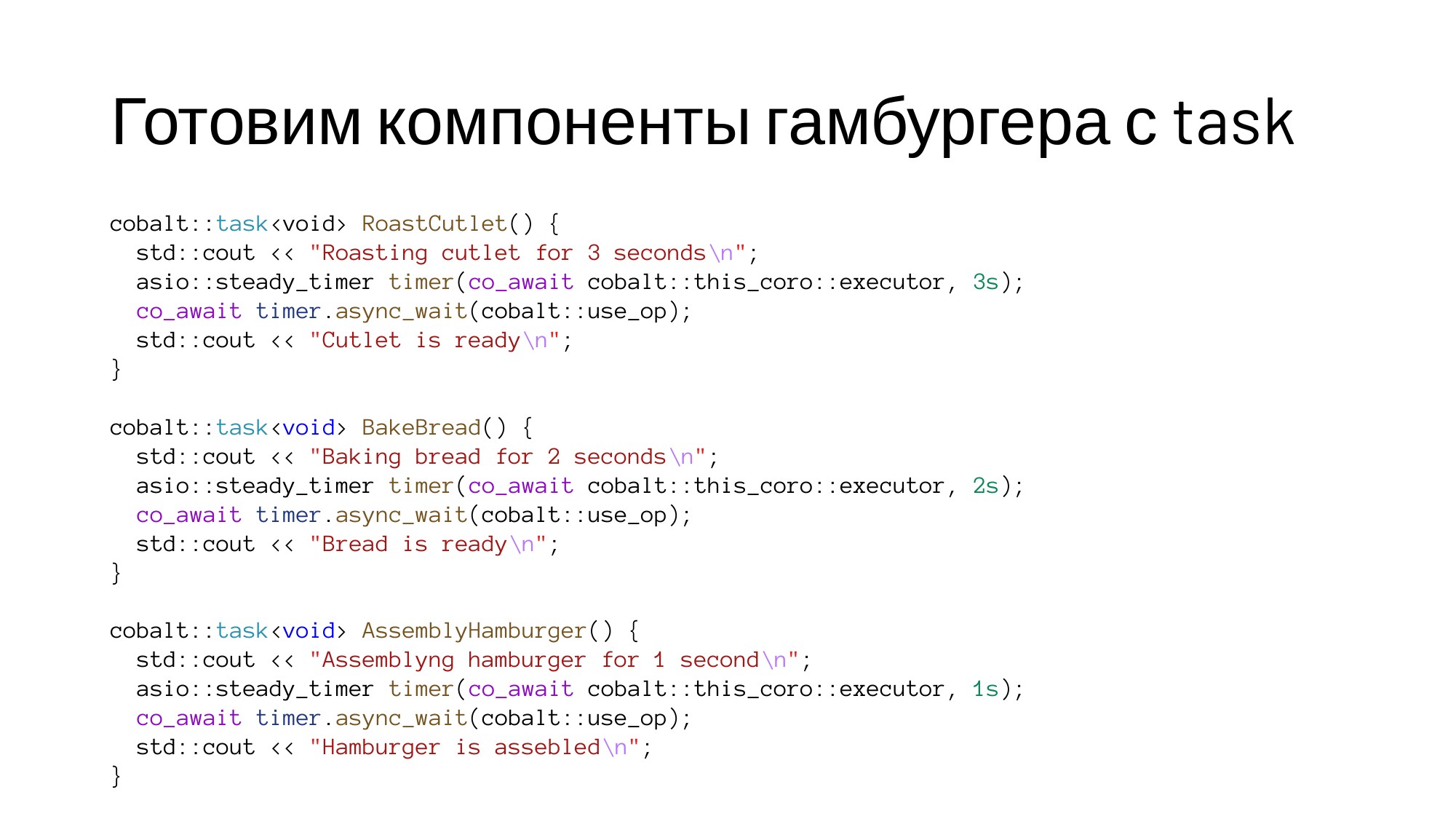

# Готовим компоненты гамбургера с task
cobalt::task<void> RoastCutlet() {
  std::cout << "Roasting cutlet for 3 seconds\n";
  asio::steady_timer timer(co_await cobalt::this_coro::executor, 3s);
  co_await timer.async_wait(cobalt::use_op);
  std::cout << "Cutlet is ready\n";
}

cobalt::task<void> BakeBread() {
  std::cout << "Baking bread for 2 seconds\n";
  asio::steady_timer timer(co_await cobalt::this_coro::executor, 2s);
  co_await timer.async_wait(cobalt::use_op);
  std::cout << "Bread is ready\n";
}

cobalt::task<void> AssemblyHamburger() {
  std::cout << "Assemblyng hamburger for 1 second\n";
  asio::steady_timer timer(co_await cobalt::this_coro::executor, 1s);
  co_await timer.async_wait(cobalt::use_op);
  std::cout << "Hamburger is assebled\n";
}